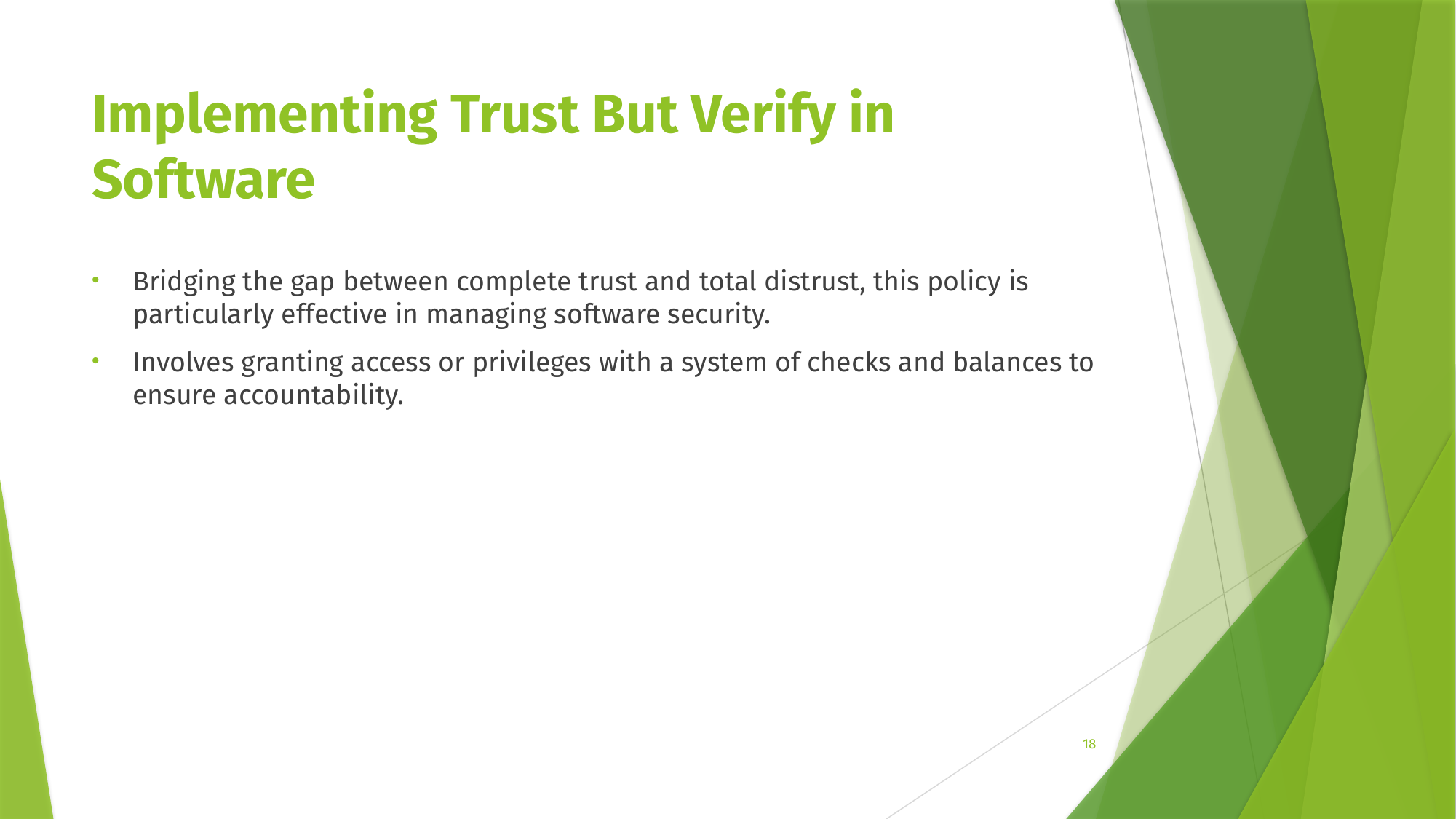

# Implementing Trust But Verify in Software
Bridging the gap between complete trust and total distrust, this policy is particularly effective in managing software security.
Involves granting access or privileges with a system of checks and balances to ensure accountability.

18